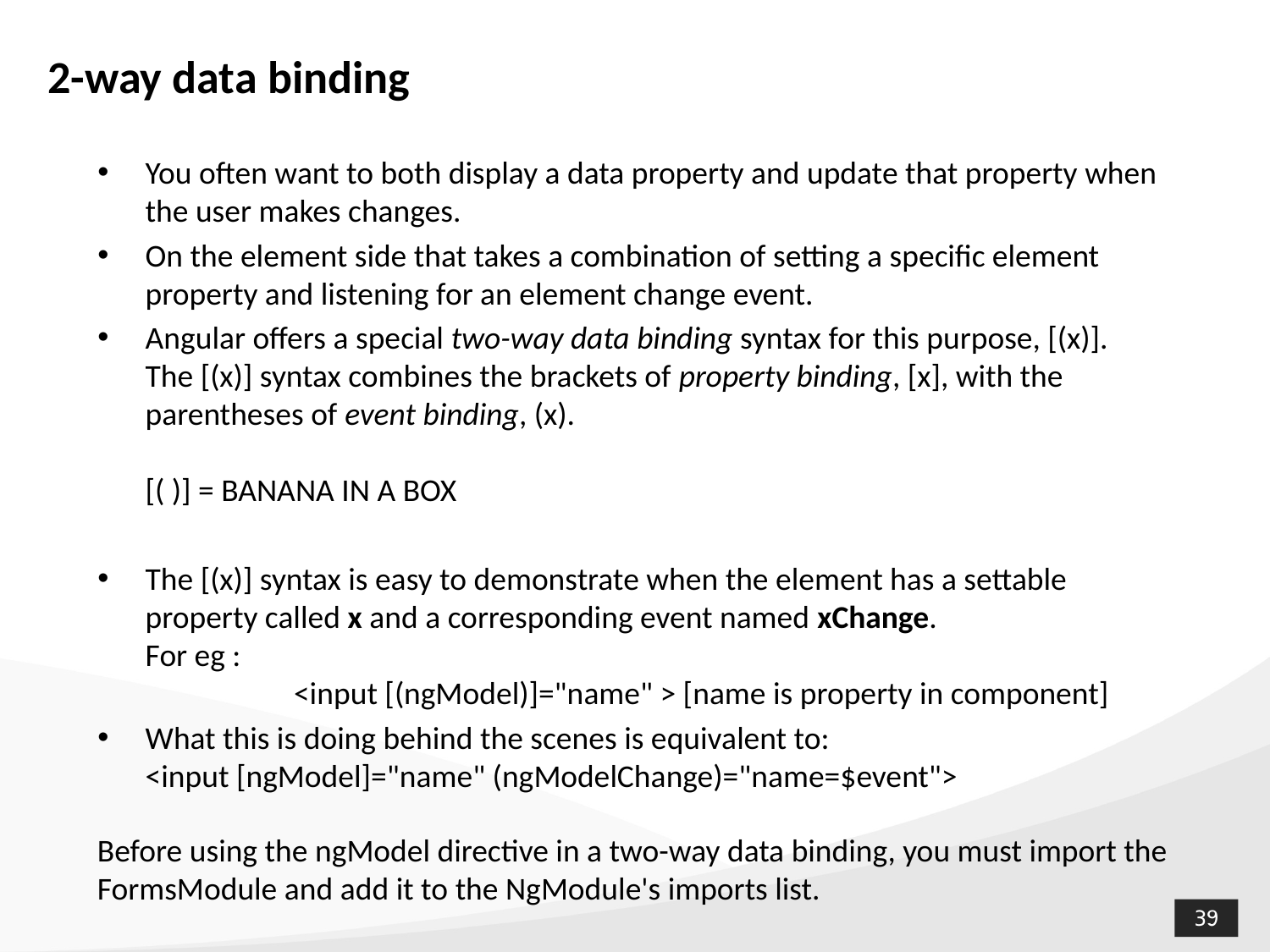

# 2-way data binding
You often want to both display a data property and update that property when the user makes changes.
On the element side that takes a combination of setting a specific element property and listening for an element change event.
Angular offers a special two-way data binding syntax for this purpose, [(x)]. The [(x)] syntax combines the brackets of property binding, [x], with the parentheses of event binding, (x).
[( )] = BANANA IN A BOX

The [(x)] syntax is easy to demonstrate when the element has a settable property called x and a corresponding event named xChange.
For eg :
	   <input [(ngModel)]="name" > [name is property in component]
What this is doing behind the scenes is equivalent to:
<input [ngModel]="name" (ngModelChange)="name=$event">
Before using the ngModel directive in a two-way data binding, you must import the FormsModule and add it to the NgModule's imports list.